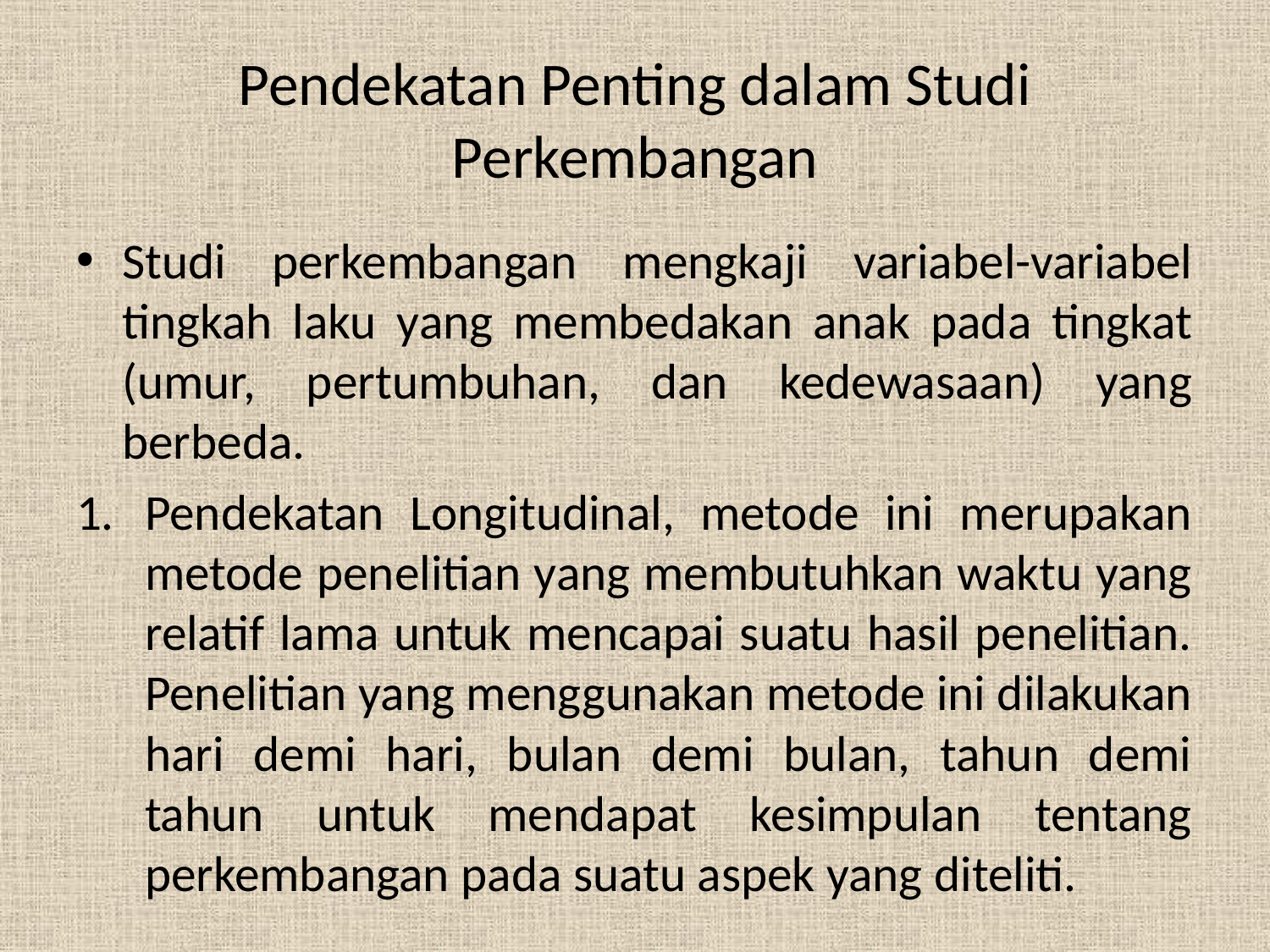

# Pendekatan Penting dalam Studi Perkembangan
Studi perkembangan mengkaji variabel-variabel tingkah laku yang membedakan anak pada tingkat (umur, pertumbuhan, dan kedewasaan) yang berbeda.
Pendekatan Longitudinal, metode ini merupakan metode penelitian yang membutuhkan waktu yang relatif lama untuk mencapai suatu hasil penelitian. Penelitian yang menggunakan metode ini dilakukan hari demi hari, bulan demi bulan, tahun demi tahun untuk mendapat kesimpulan tentang perkembangan pada suatu aspek yang diteliti.